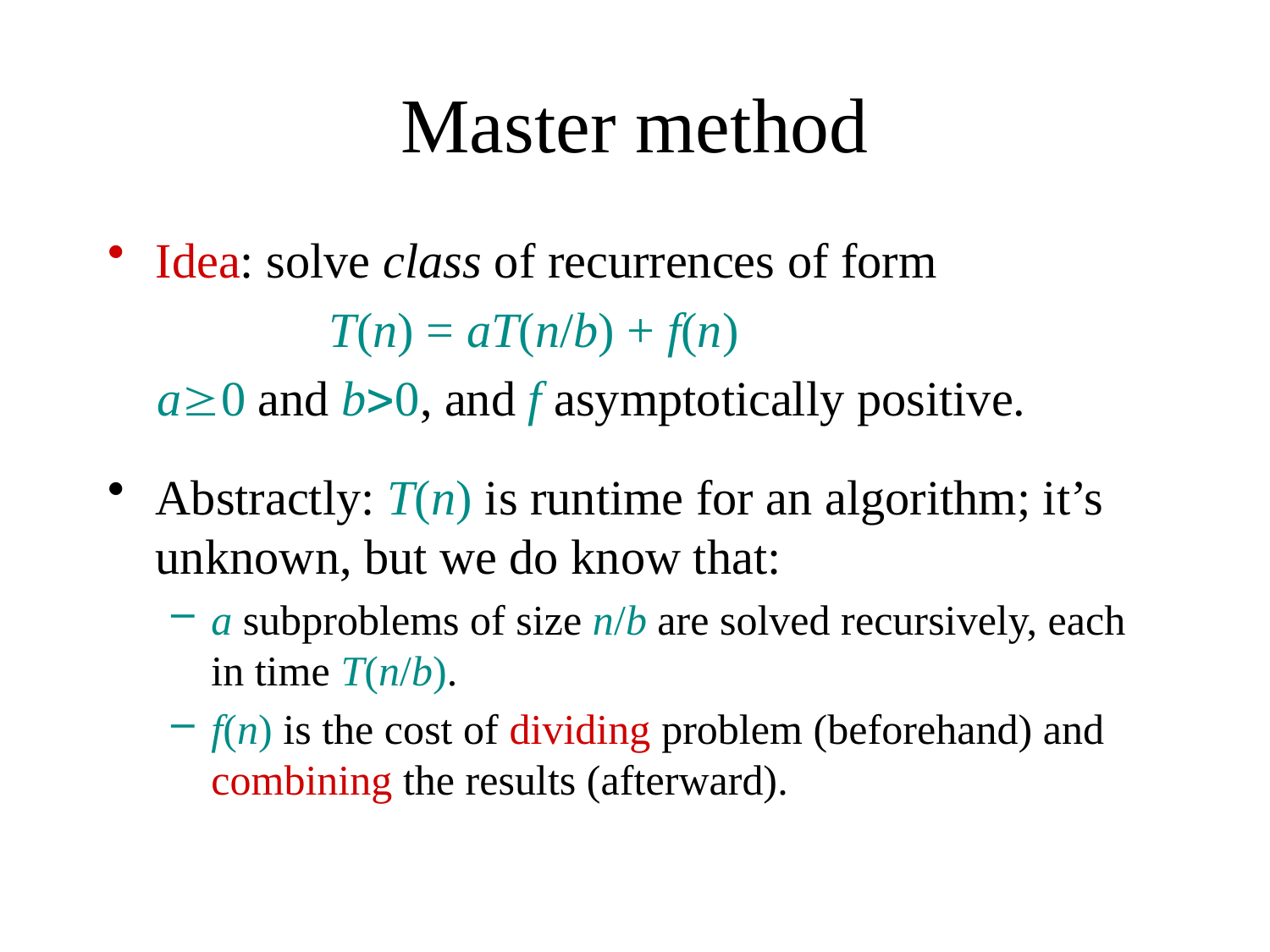

# Master method
Idea: solve class of recurrences of form
                  T(n) = aT(n/b) + f(n)
    a≥0 and b>0, and f asymptotically positive.

Abstractly: T(n) is runtime for an algorithm; it’s unknown, but we do know that:
a subproblems of size n/b are solved recursively, each in time T(n/b).
f(n) is the cost of dividing problem (beforehand) and combining the results (afterward).
4